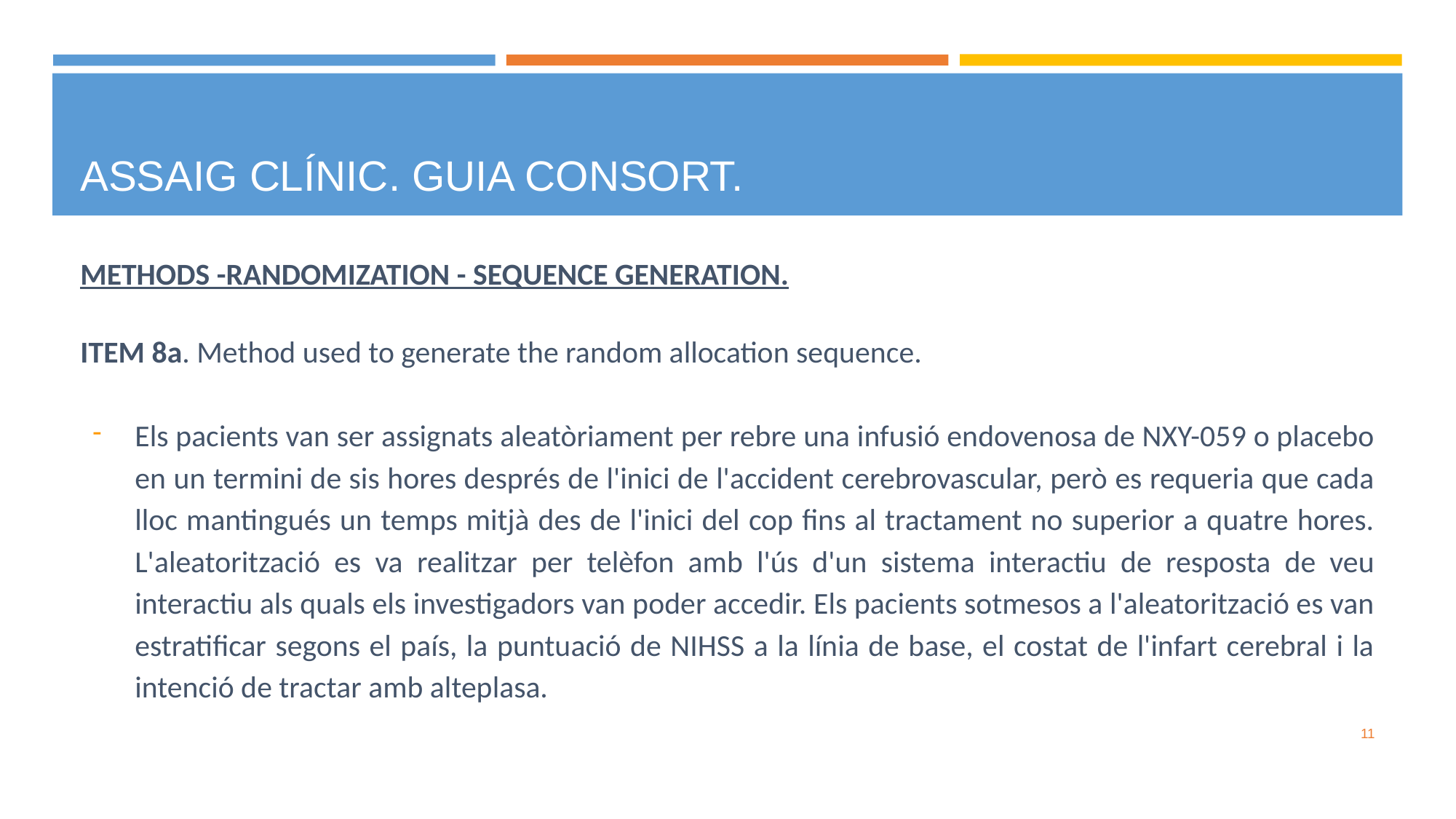

ASSAIG CLÍNIC. GUIA CONSORT.
# METHODS -RANDOMIZATION - SEQUENCE GENERATION.

ITEM 8a. Method used to generate the random allocation sequence.

Els pacients van ser assignats aleatòriament per rebre una infusió endovenosa de NXY-059 o placebo en un termini de sis hores després de l'inici de l'accident cerebrovascular, però es requeria que cada lloc mantingués un temps mitjà des de l'inici del cop fins al tractament no superior a quatre hores. L'aleatorització es va realitzar per telèfon amb l'ús d'un sistema interactiu de resposta de veu interactiu als quals els investigadors van poder accedir. Els pacients sotmesos a l'aleatorització es van estratificar segons el país, la puntuació de NIHSS a la línia de base, el costat de l'infart cerebral i la intenció de tractar amb alteplasa.
11